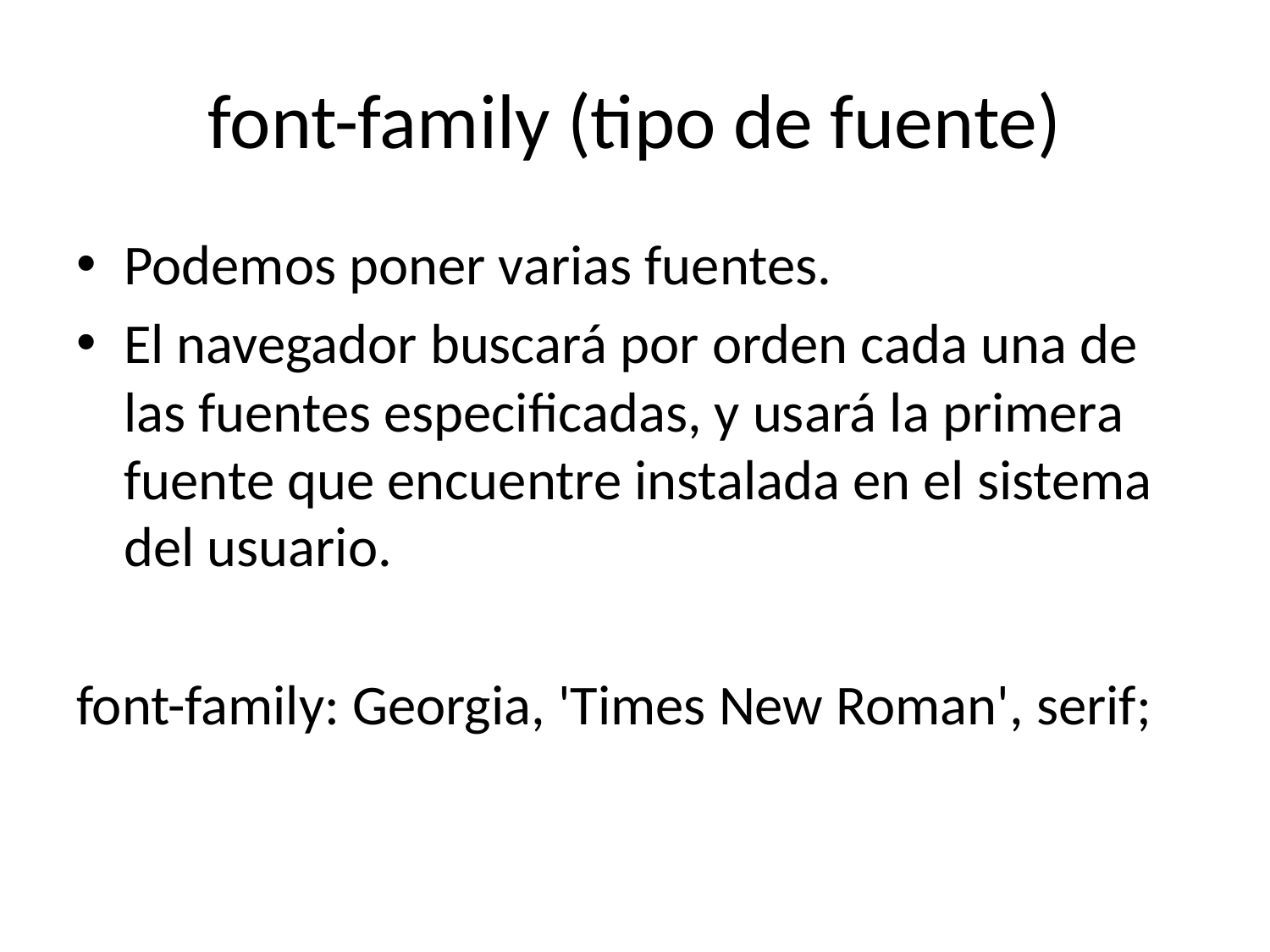

# font-family (tipo de fuente)
Podemos poner varias fuentes.
El navegador buscará por orden cada una de las fuentes especificadas, y usará la primera fuente que encuentre instalada en el sistema del usuario.

font-family: Georgia, 'Times New Roman', serif;